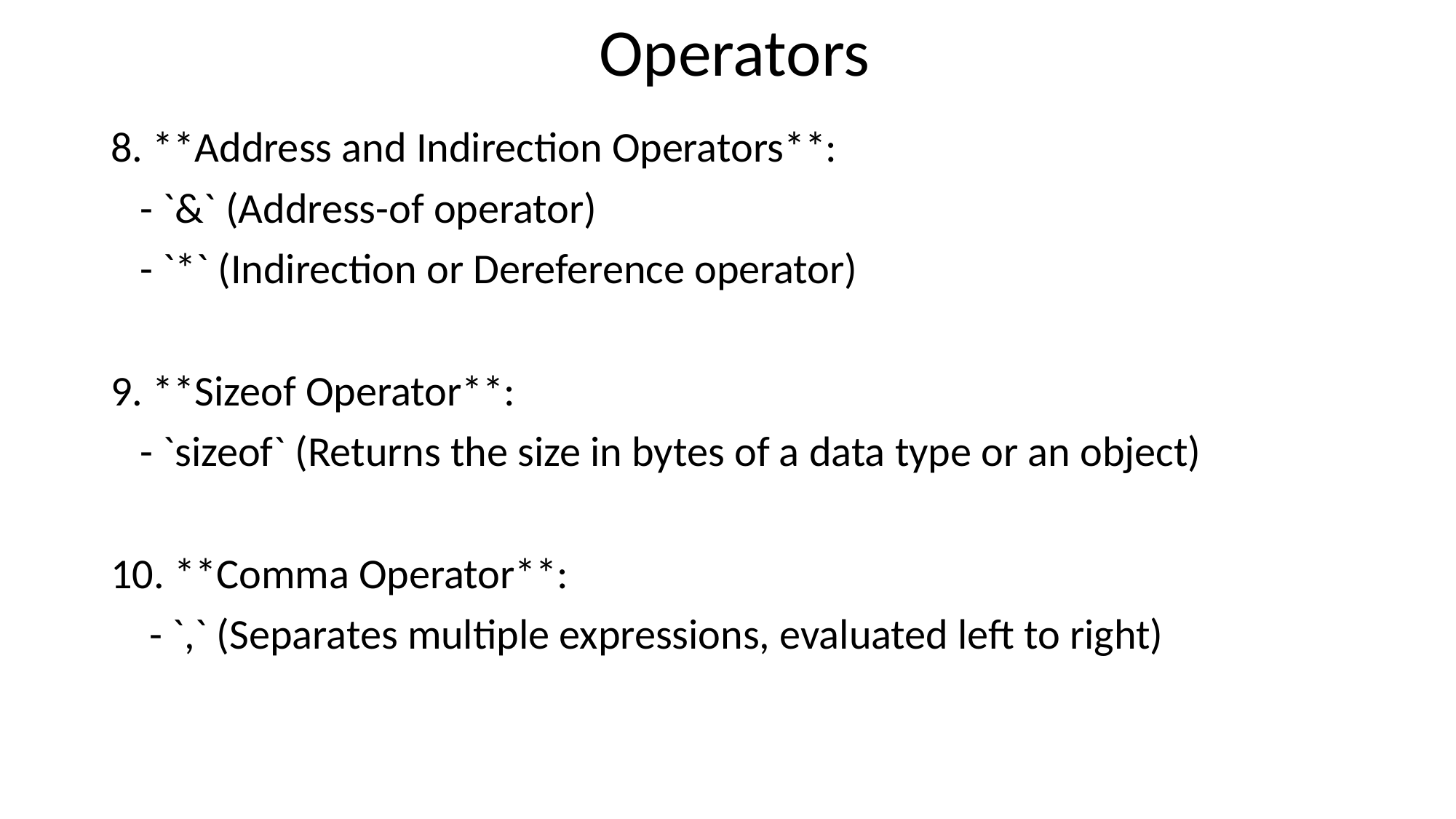

# Operators
8. **Address and Indirection Operators**:
   - `&` (Address-of operator)
   - `*` (Indirection or Dereference operator)

9. **Sizeof Operator**:
   - `sizeof` (Returns the size in bytes of a data type or an object)

10. **Comma Operator**:
    - `,` (Separates multiple expressions, evaluated left to right)